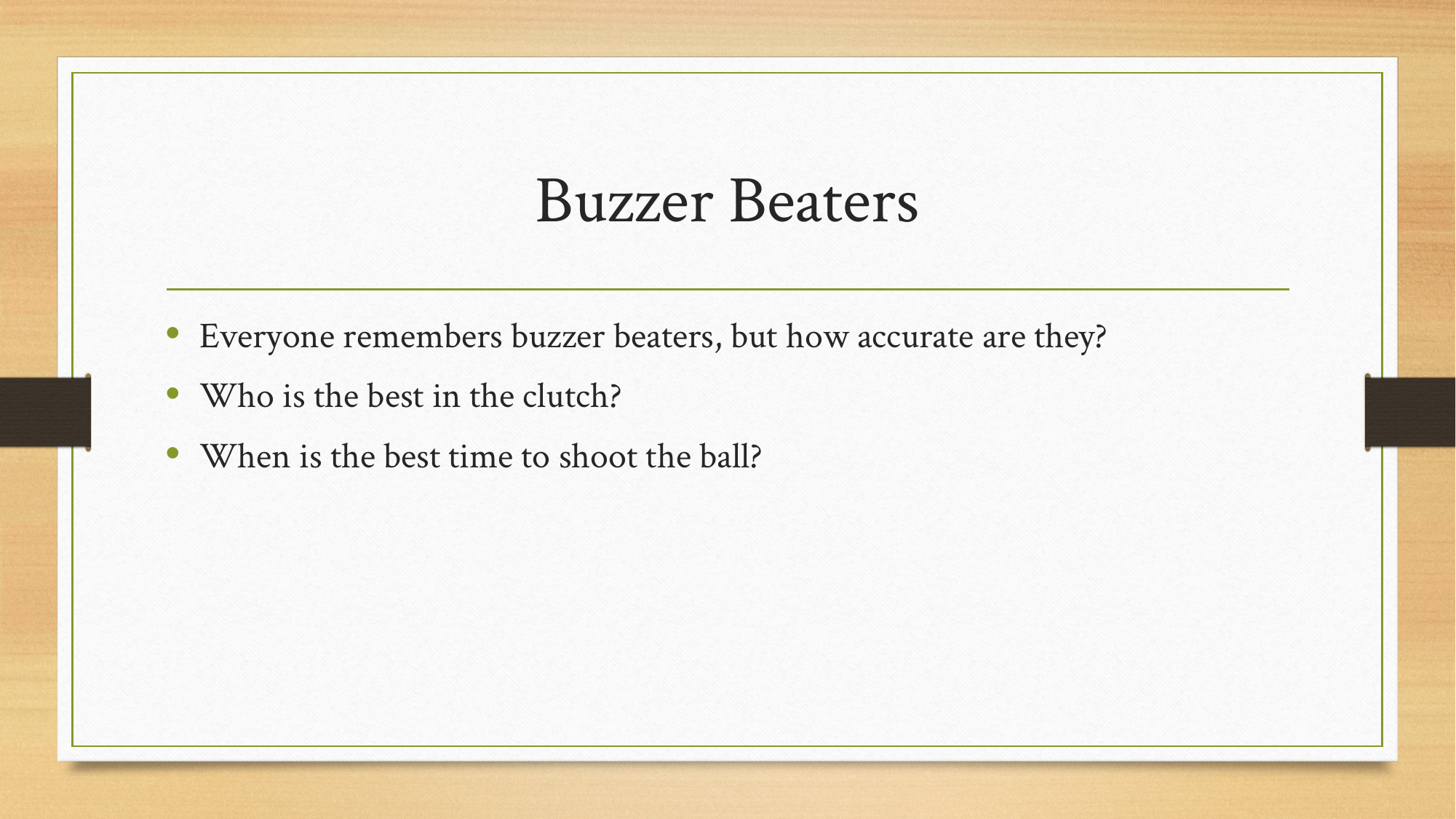

# Buzzer Beaters
Everyone remembers buzzer beaters, but how accurate are they?
Who is the best in the clutch?
When is the best time to shoot the ball?